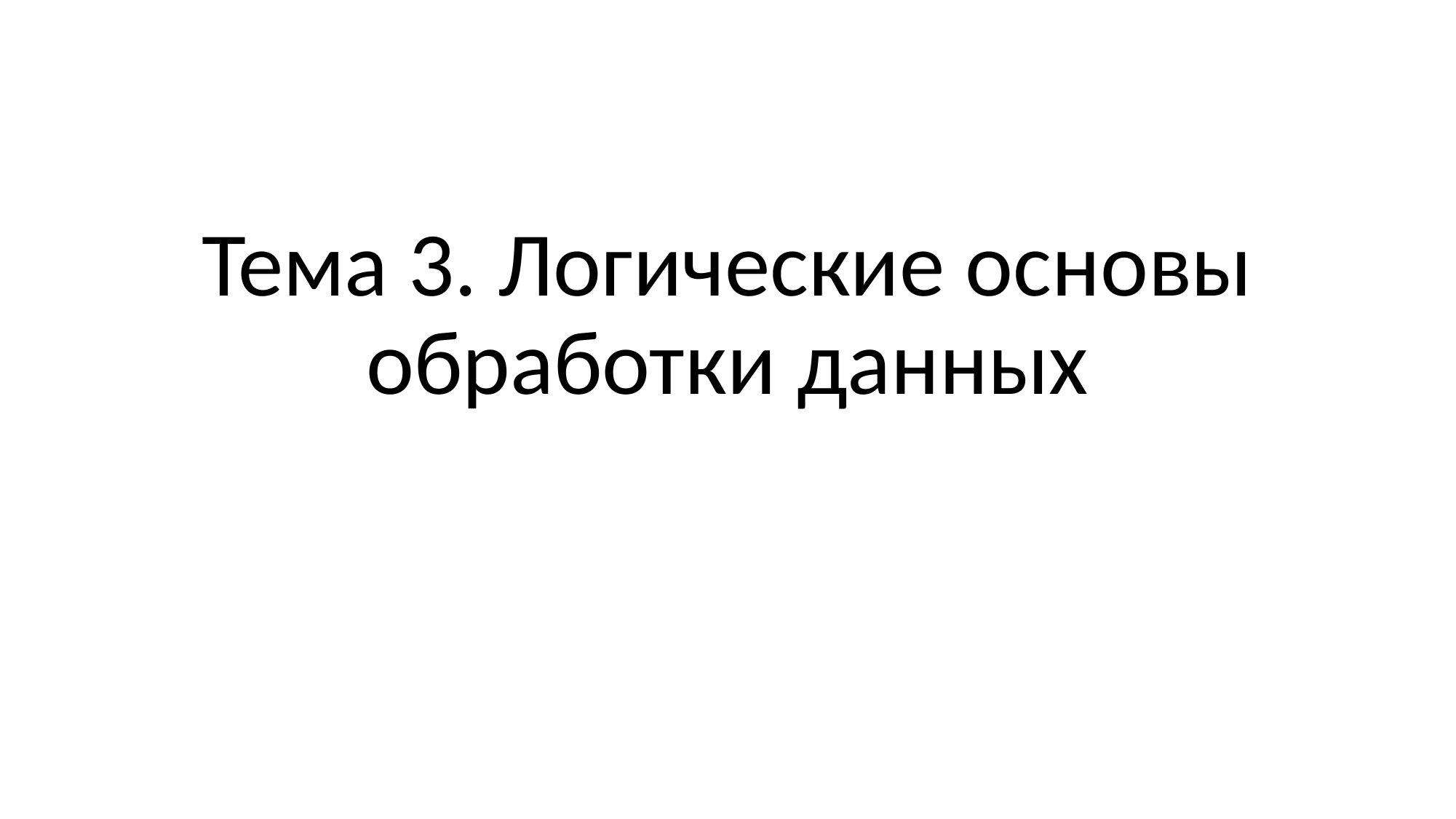

# Тема 3. Логические основы обработки данных